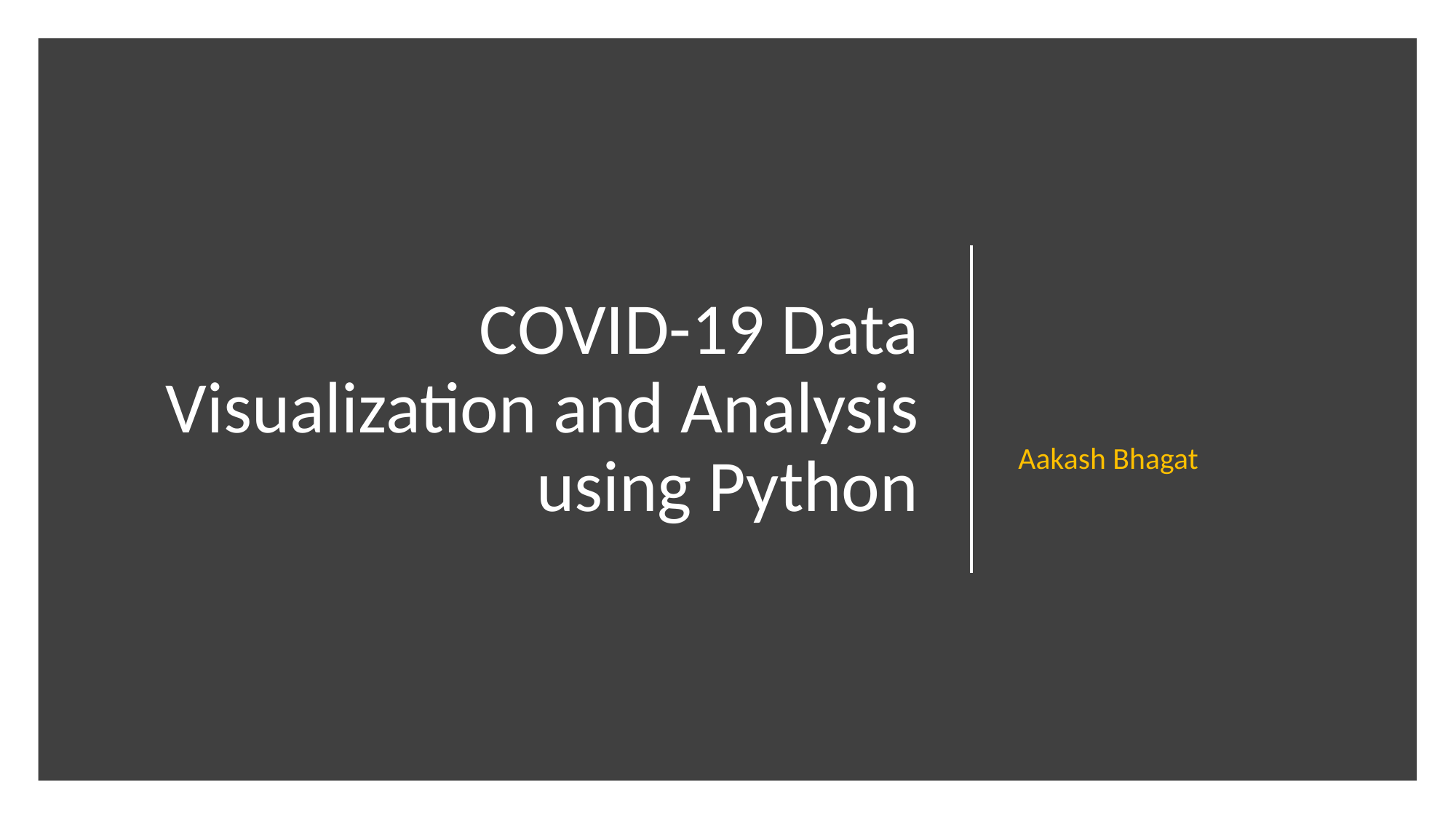

Aakash Bhagat
# COVID-19 Data Visualization and Analysis using Python